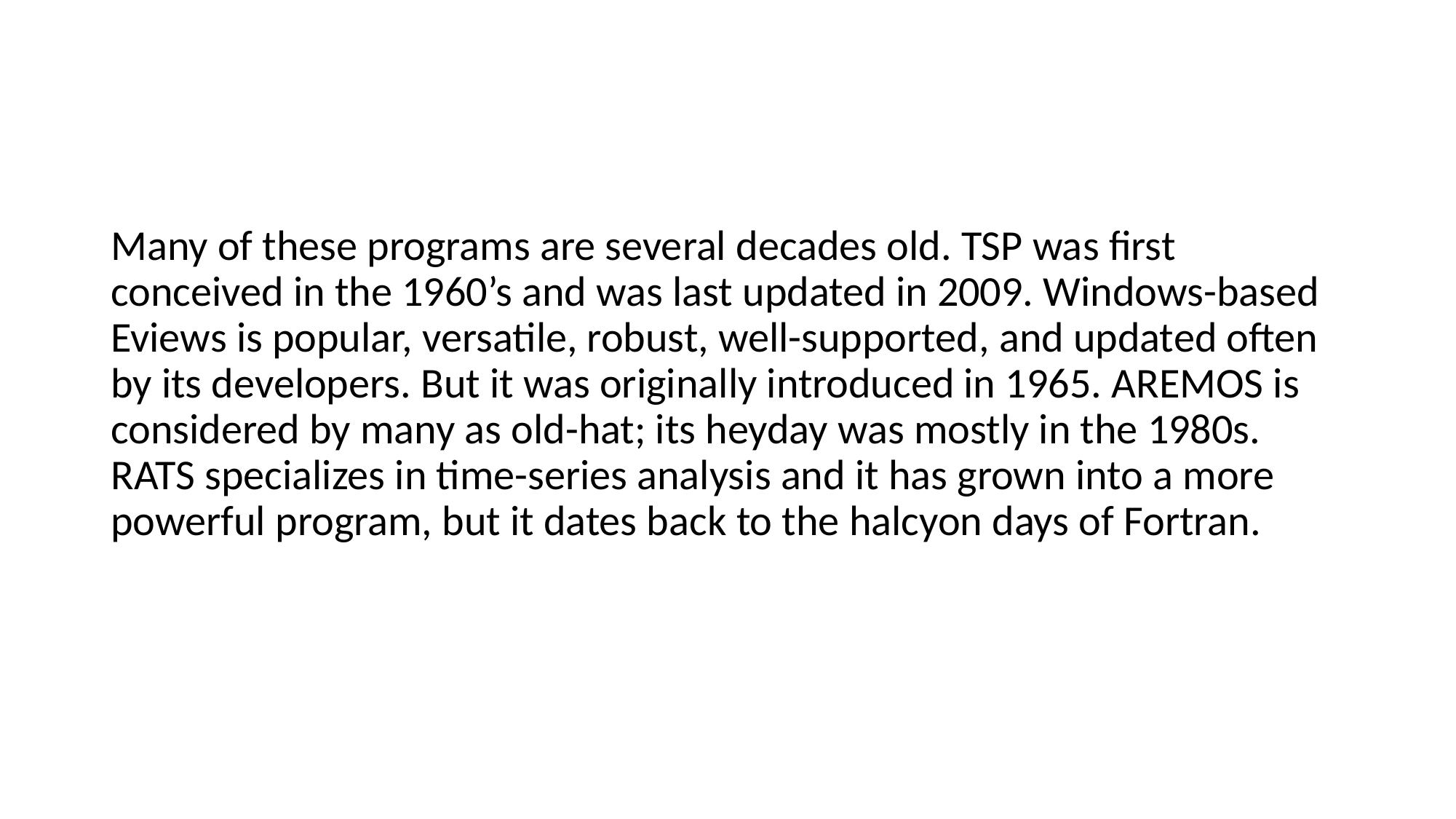

#
Many of these programs are several decades old. TSP was first conceived in the 1960’s and was last updated in 2009. Windows-based Eviews is popular, versatile, robust, well-supported, and updated often by its developers. But it was originally introduced in 1965. AREMOS is considered by many as old-hat; its heyday was mostly in the 1980s. RATS specializes in time-series analysis and it has grown into a more powerful program, but it dates back to the halcyon days of Fortran.